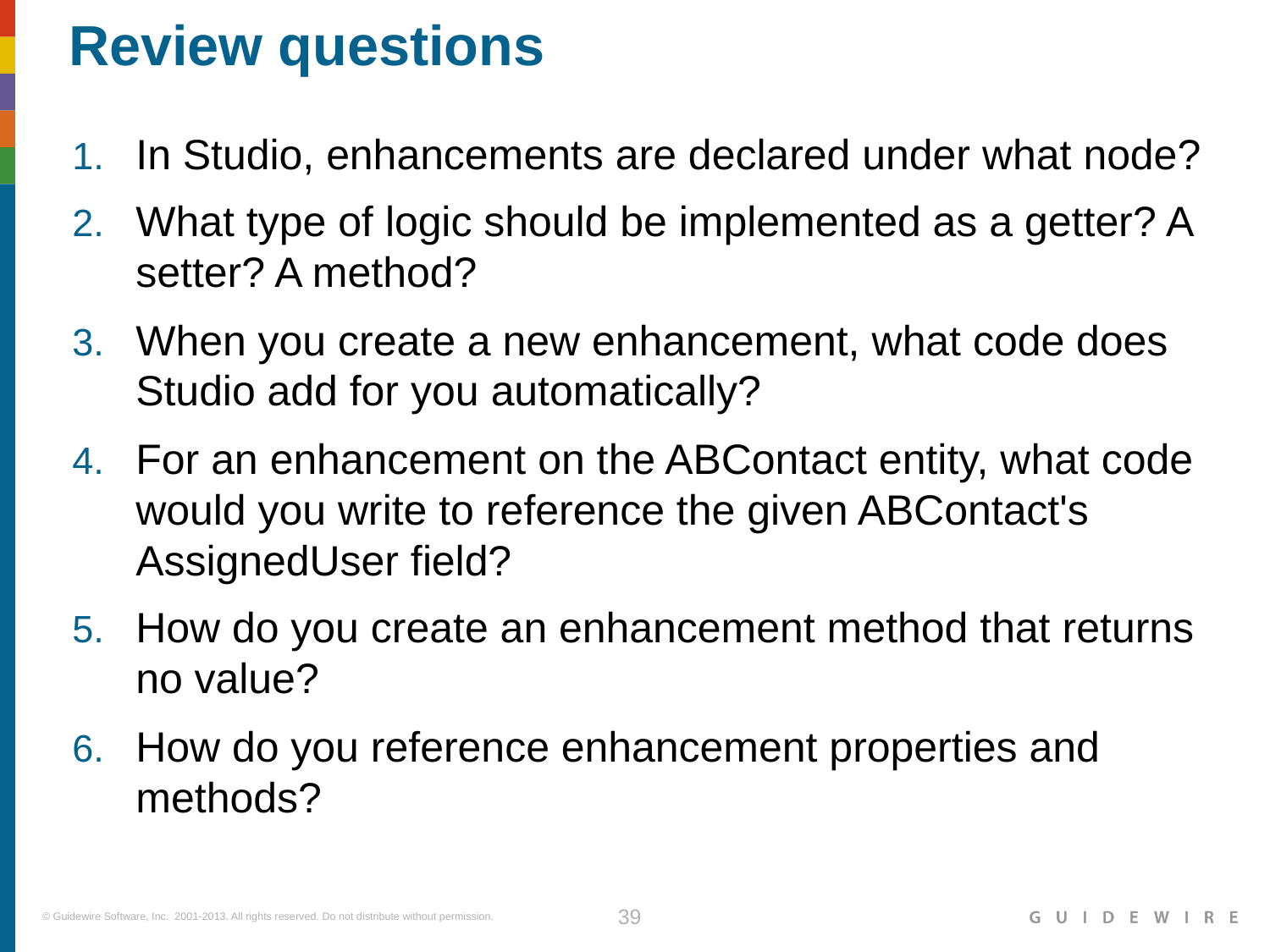

# Review questions
In Studio, enhancements are declared under what node?
What type of logic should be implemented as a getter? A setter? A method?
When you create a new enhancement, what code does Studio add for you automatically?
For an enhancement on the ABContact entity, what code would you write to reference the given ABContact's AssignedUser field?
How do you create an enhancement method that returns no value?
How do you reference enhancement properties and methods?